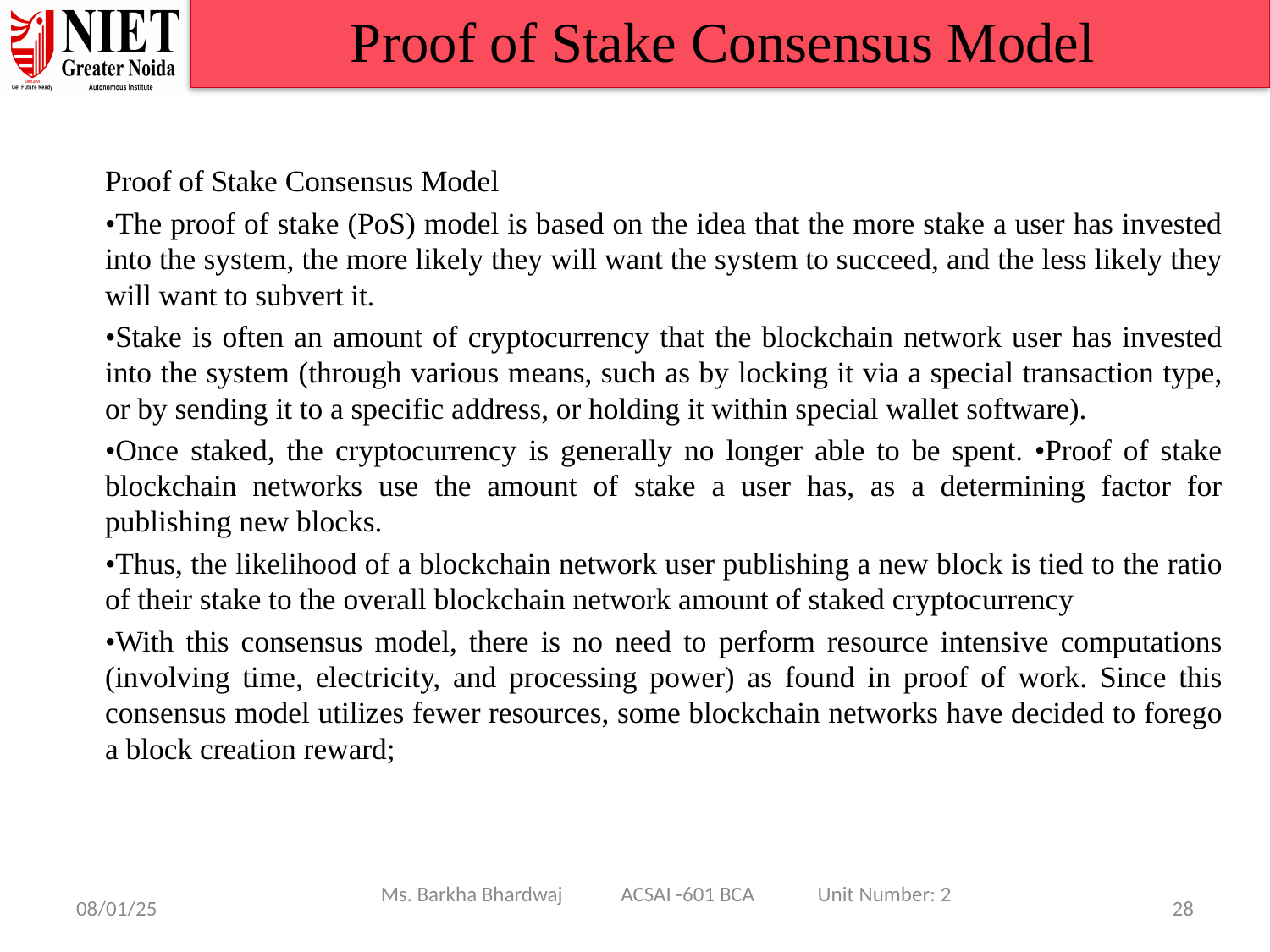

Proof of Stake Consensus Model
Proof of Stake Consensus Model
•The proof of stake (PoS) model is based on the idea that the more stake a user has invested into the system, the more likely they will want the system to succeed, and the less likely they will want to subvert it.
•Stake is often an amount of cryptocurrency that the blockchain network user has invested into the system (through various means, such as by locking it via a special transaction type, or by sending it to a specific address, or holding it within special wallet software).
•Once staked, the cryptocurrency is generally no longer able to be spent. •Proof of stake blockchain networks use the amount of stake a user has, as a determining factor for publishing new blocks.
•Thus, the likelihood of a blockchain network user publishing a new block is tied to the ratio of their stake to the overall blockchain network amount of staked cryptocurrency
•With this consensus model, there is no need to perform resource intensive computations (involving time, electricity, and processing power) as found in proof of work. Since this consensus model utilizes fewer resources, some blockchain networks have decided to forego a block creation reward;
Ms. Barkha Bhardwaj            ACSAI -601 BCA             Unit Number: 2
08/01/25
28